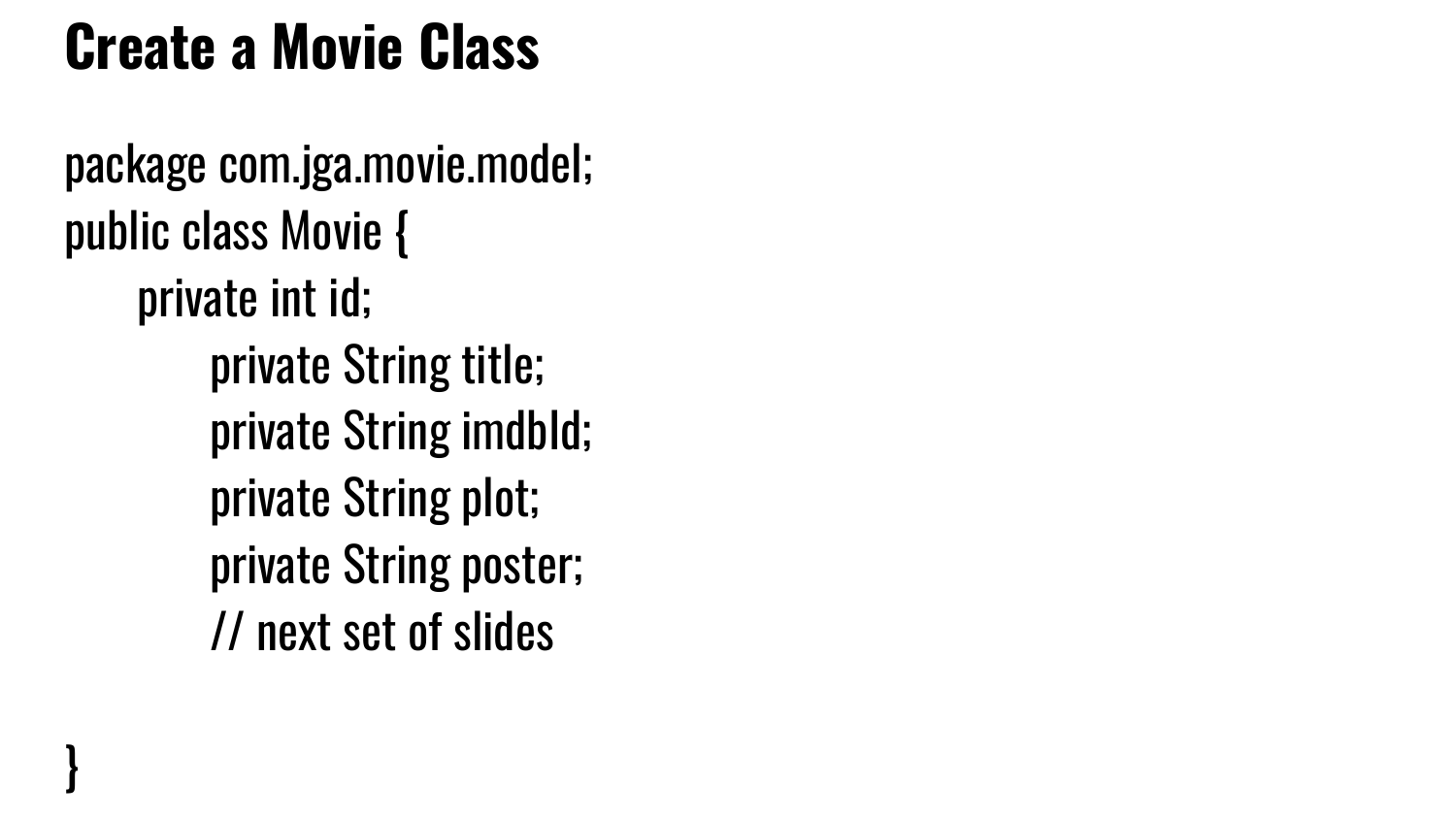

# Create a Movie Class
package com.jga.movie.model;
public class Movie {
private int id;
	private String title;
	private String imdbId;
	private String plot;
	private String poster;
	// next set of slides

}